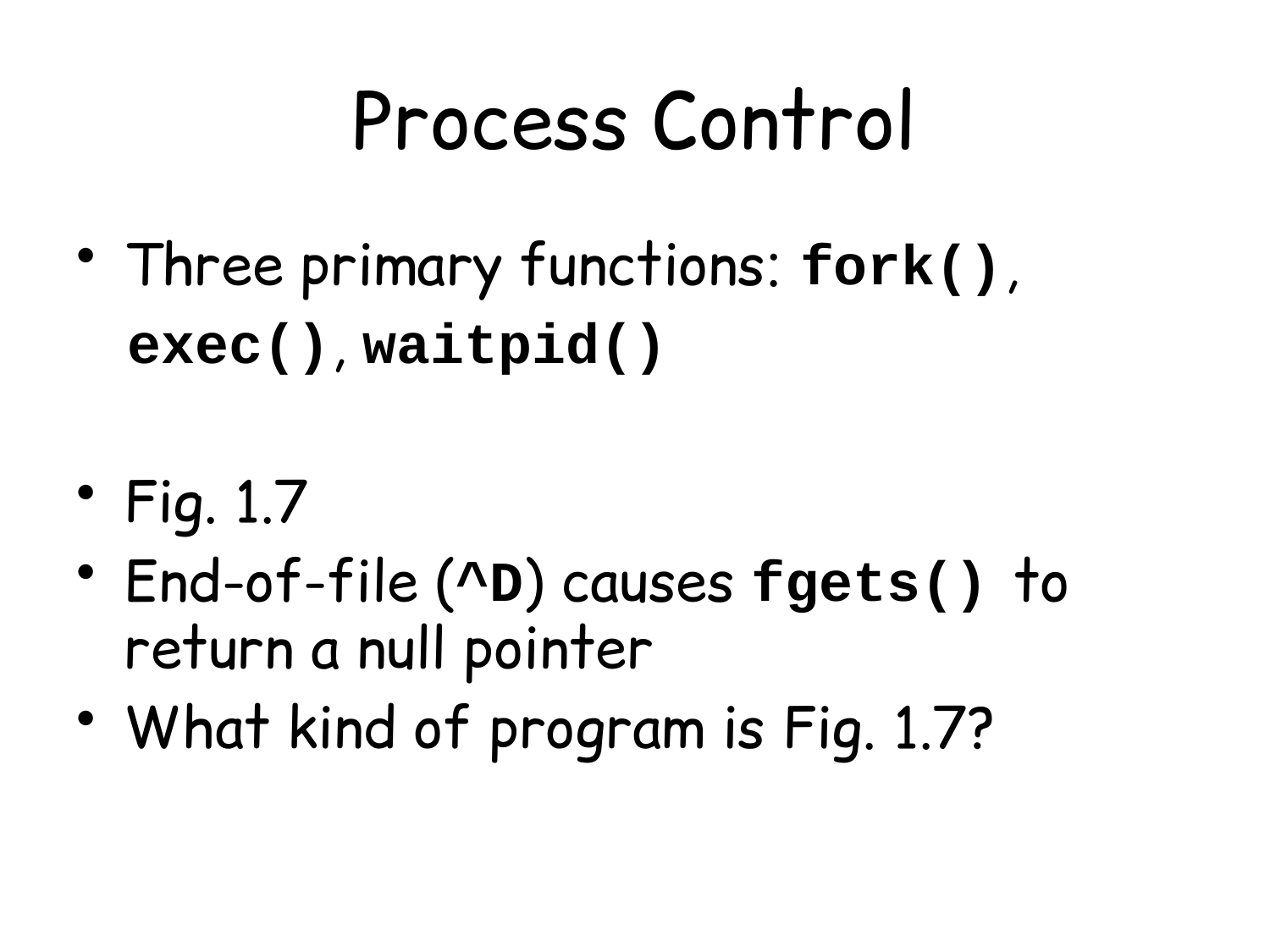

# Process Control
Three primary functions: fork(),
   exec(), waitpid()

Fig. 1.7
End-of-file (^D) causes fgets() to return a null pointer
What kind of program is Fig. 1.7?